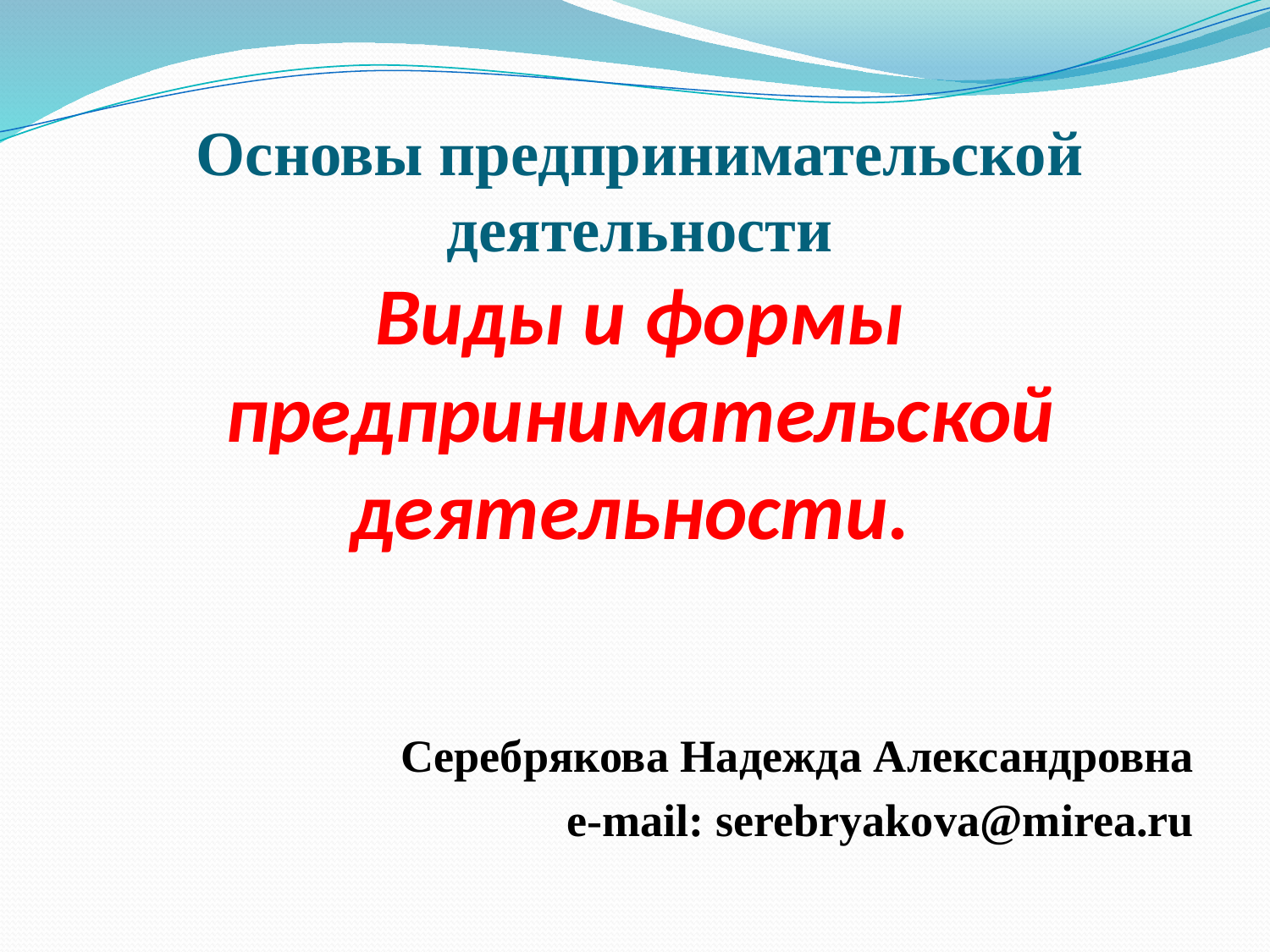

Основы предпринимательской деятельности
Виды и формы предпринимательской деятельности.

Серебрякова Надежда Александровна
e-mail: serebryakova@mirea.ru